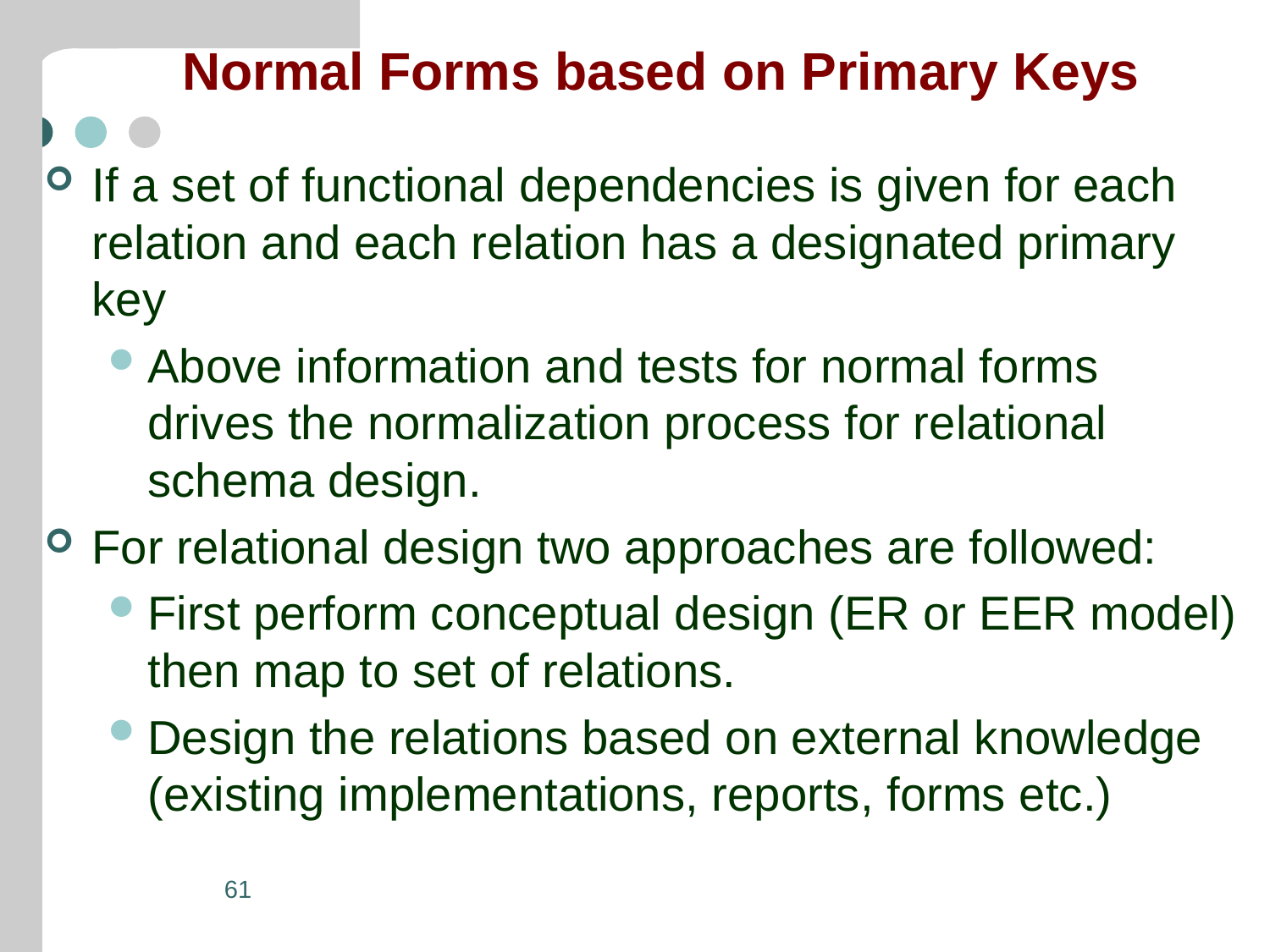

# Normal Forms based on Primary Keys
If a set of functional dependencies is given for each relation and each relation has a designated primary key
Above information and tests for normal forms drives the normalization process for relational schema design.
For relational design two approaches are followed:
First perform conceptual design (ER or EER model) then map to set of relations.
Design the relations based on external knowledge (existing implementations, reports, forms etc.)
61